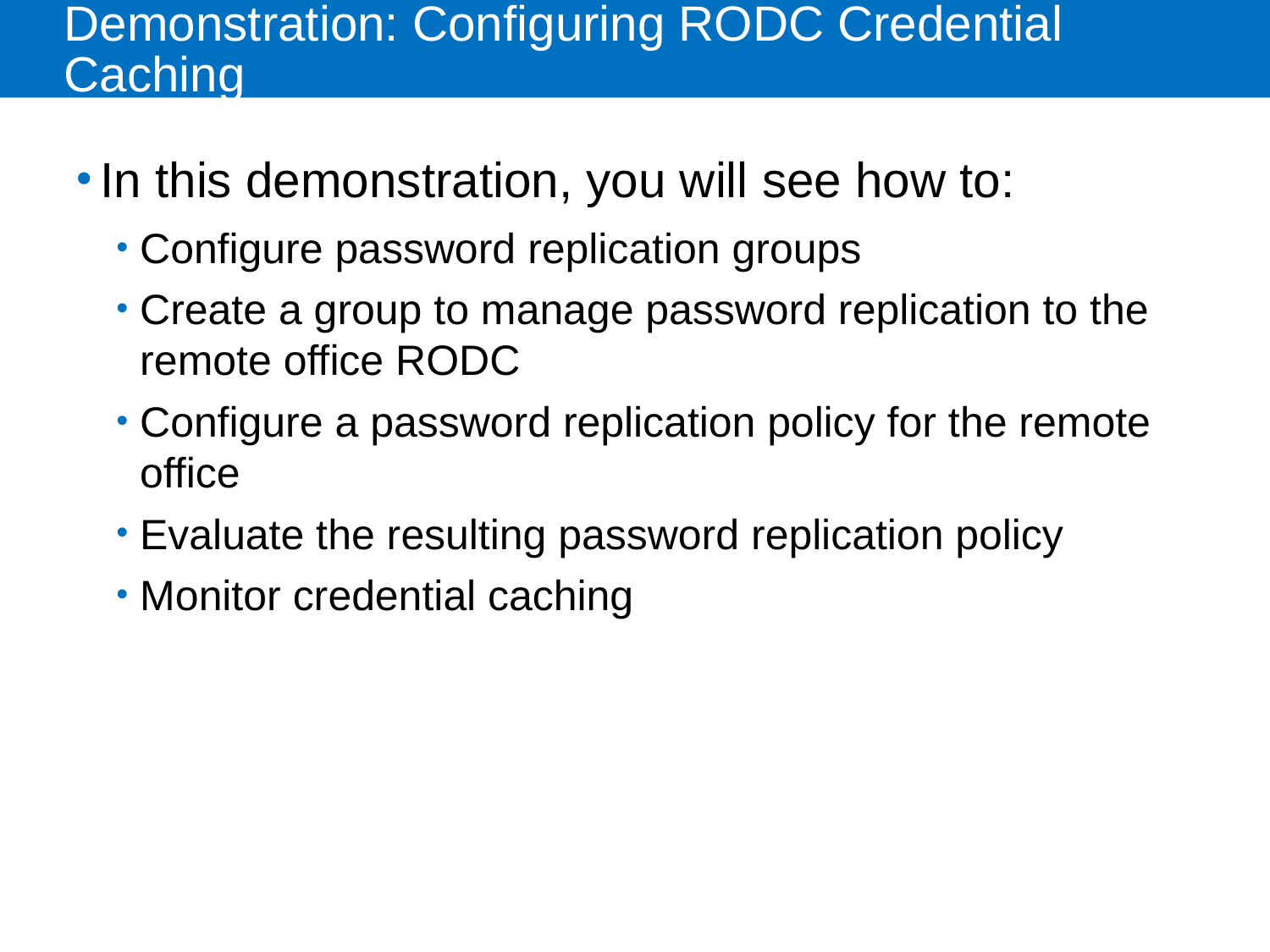

# Demonstration: Configuring RODC Credential Caching
In this demonstration, you will see how to:
Configure password replication groups
Create a group to manage password replication to the remote office RODC
Configure a password replication policy for the remote office
Evaluate the resulting password replication policy
Monitor credential caching